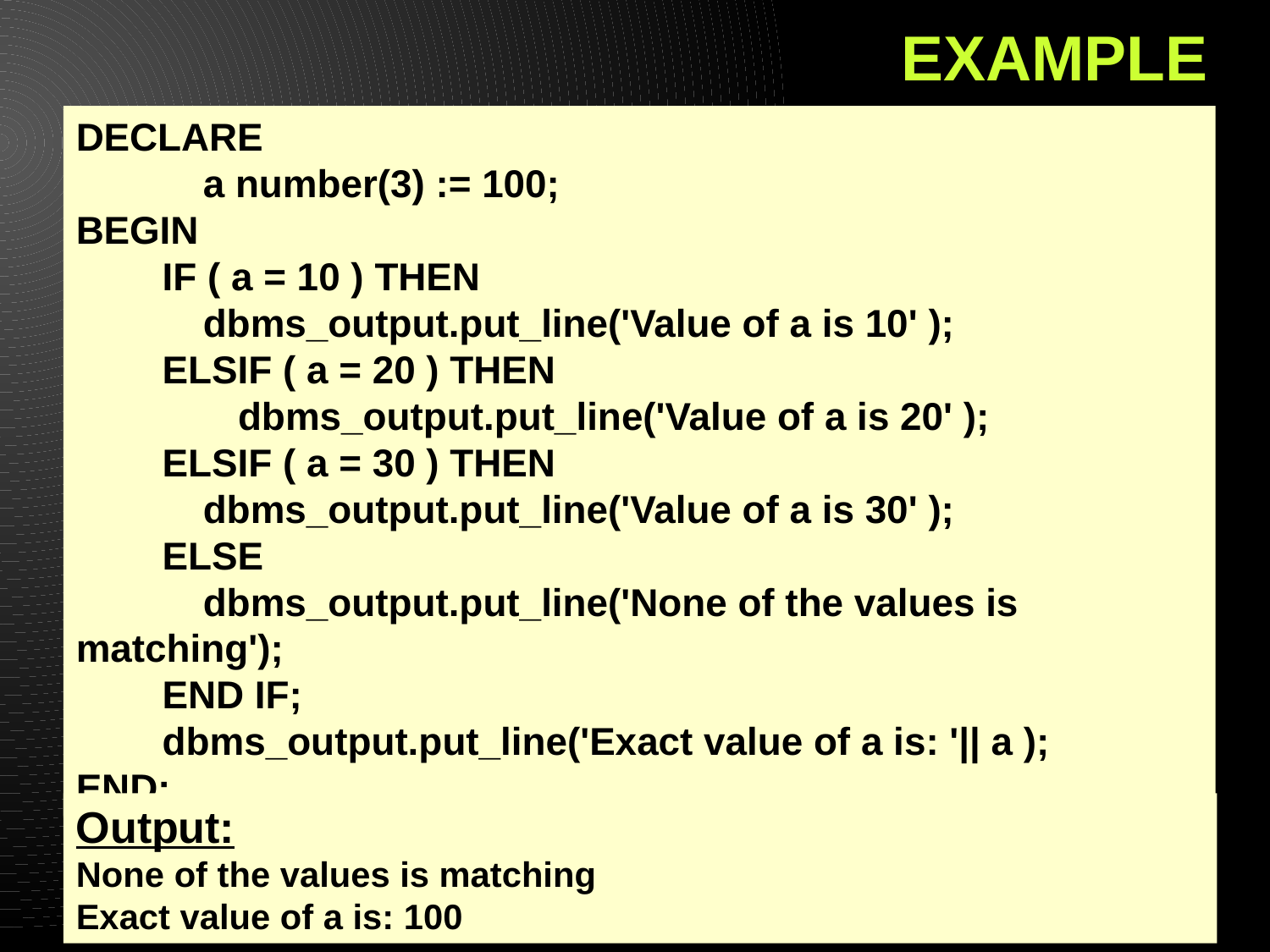

# EXAMPLE
DECLARE
	a number(3) := 100;
BEGIN
        IF ( a = 10 ) THEN
	dbms_output.put_line('Value of a is 10' );
        ELSIF ( a = 20 ) THEN
               dbms_output.put_line('Value of a is 20' );
        ELSIF ( a = 30 ) THEN
	dbms_output.put_line('Value of a is 30' );
        ELSE
	dbms_output.put_line('None of the values is matching');
        END IF;
        dbms_output.put_line('Exact value of a is: '|| a );
END;
Output:
None of the values is matching
Exact value of a is: 100